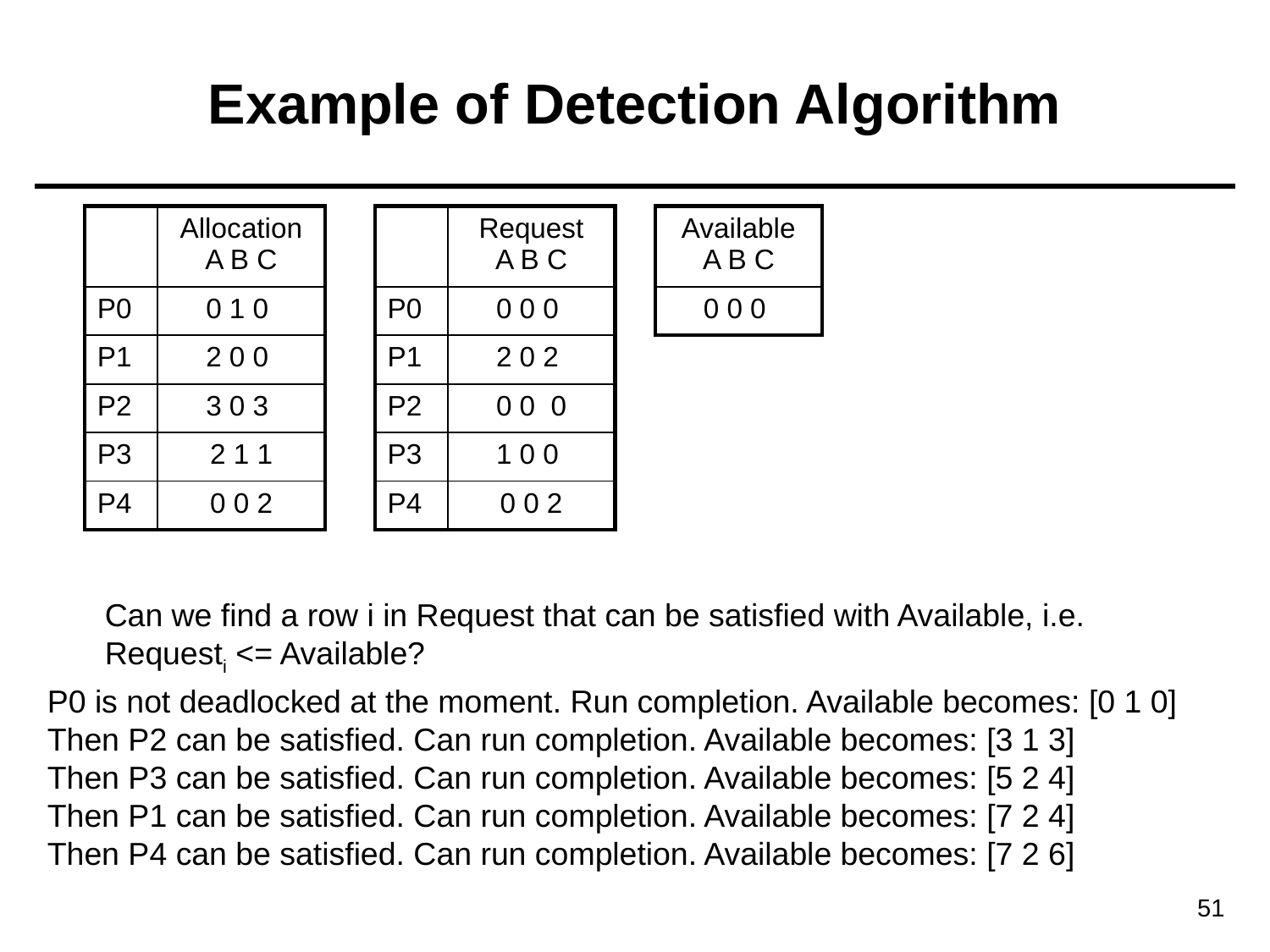

# Example of Detection Algorithm
|  | Allocation A B C |
| --- | --- |
| P0 | 0 1 0 |
| P1 | 2 0 0 |
| P2 | 3 0 3 |
| P3 | 2 1 1 |
| P4 | 0 0 2 |
|  | Request A B C |
| --- | --- |
| P0 | 0 0 0 |
| P1 | 2 0 2 |
| P2 | 0 0 0 |
| P3 | 1 0 0 |
| P4 | 0 0 2 |
| Available A B C |
| --- |
| 0 0 0 |
Can we find a row i in Request that can be satisfied with Available, i.e.
Requesti <= Available?
P0 is not deadlocked at the moment. Run completion. Available becomes: [0 1 0]
Then P2 can be satisfied. Can run completion. Available becomes: [3 1 3]
Then P3 can be satisfied. Can run completion. Available becomes: [5 2 4]
Then P1 can be satisfied. Can run completion. Available becomes: [7 2 4]
Then P4 can be satisfied. Can run completion. Available becomes: [7 2 6]

51